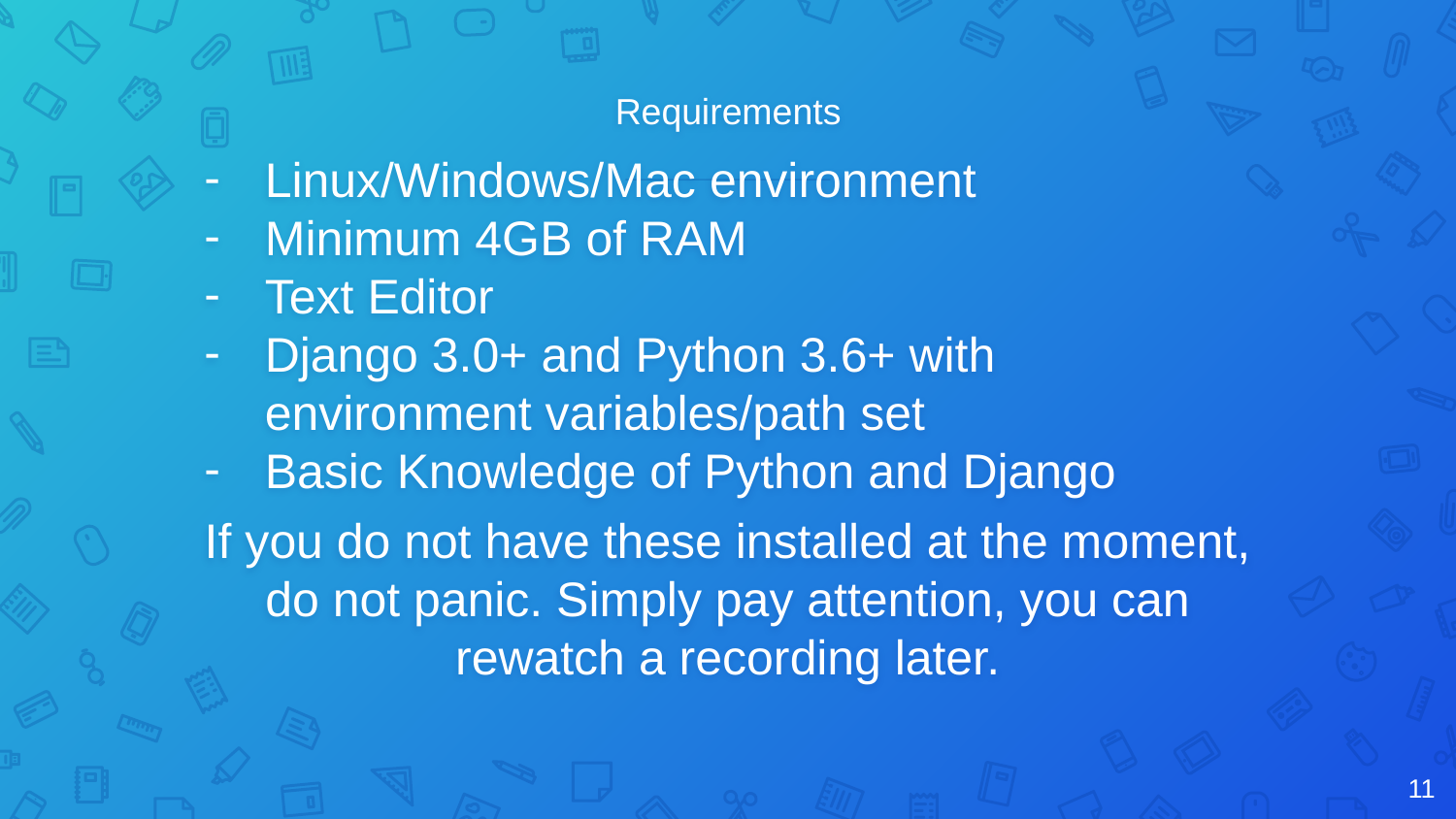

# Requirements
Linux/Windows/Mac environment
Minimum 4GB of RAM
Text Editor
Django 3.0+ and Python 3.6+ with environment variables/path set
Basic Knowledge of Python and Django
If you do not have these installed at the moment, do not panic. Simply pay attention, you can rewatch a recording later.
11